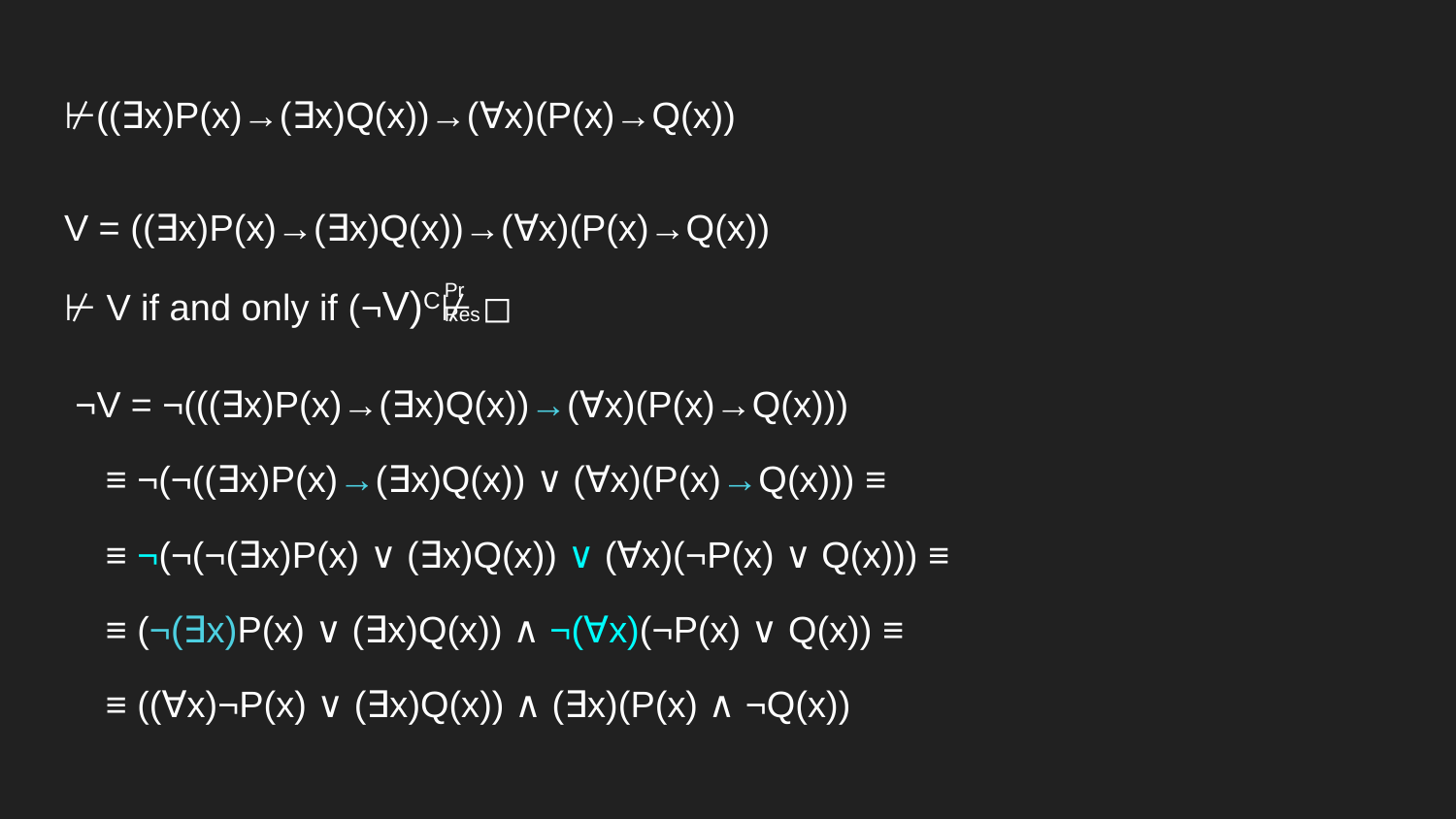

# ⊬((∃x)P(x)→(∃x)Q(x))→(∀x)(P(x)→Q(x))
V = ((∃x)P(x)→(∃x)Q(x))→(∀x)(P(x)→Q(x))
⊬ V if and only if (¬V)C⊬ ◻

Pr
Res
¬V = ¬(((∃x)P(x)→(∃x)Q(x))→(∀x)(P(x)→Q(x)))
   ≡ ¬(¬((∃x)P(x)→(∃x)Q(x)) ∨ (∀x)(P(x)→Q(x))) ≡
   ≡ ¬(¬(¬(∃x)P(x) ∨ (∃x)Q(x)) ∨ (∀x)(¬P(x) ∨ Q(x))) ≡
   ≡ (¬(∃x)P(x) ∨ (∃x)Q(x)) ∧ ¬(∀x)(¬P(x) ∨ Q(x)) ≡
   ≡ ((∀x)¬P(x) ∨ (∃x)Q(x)) ∧ (∃x)(P(x) ∧ ¬Q(x))